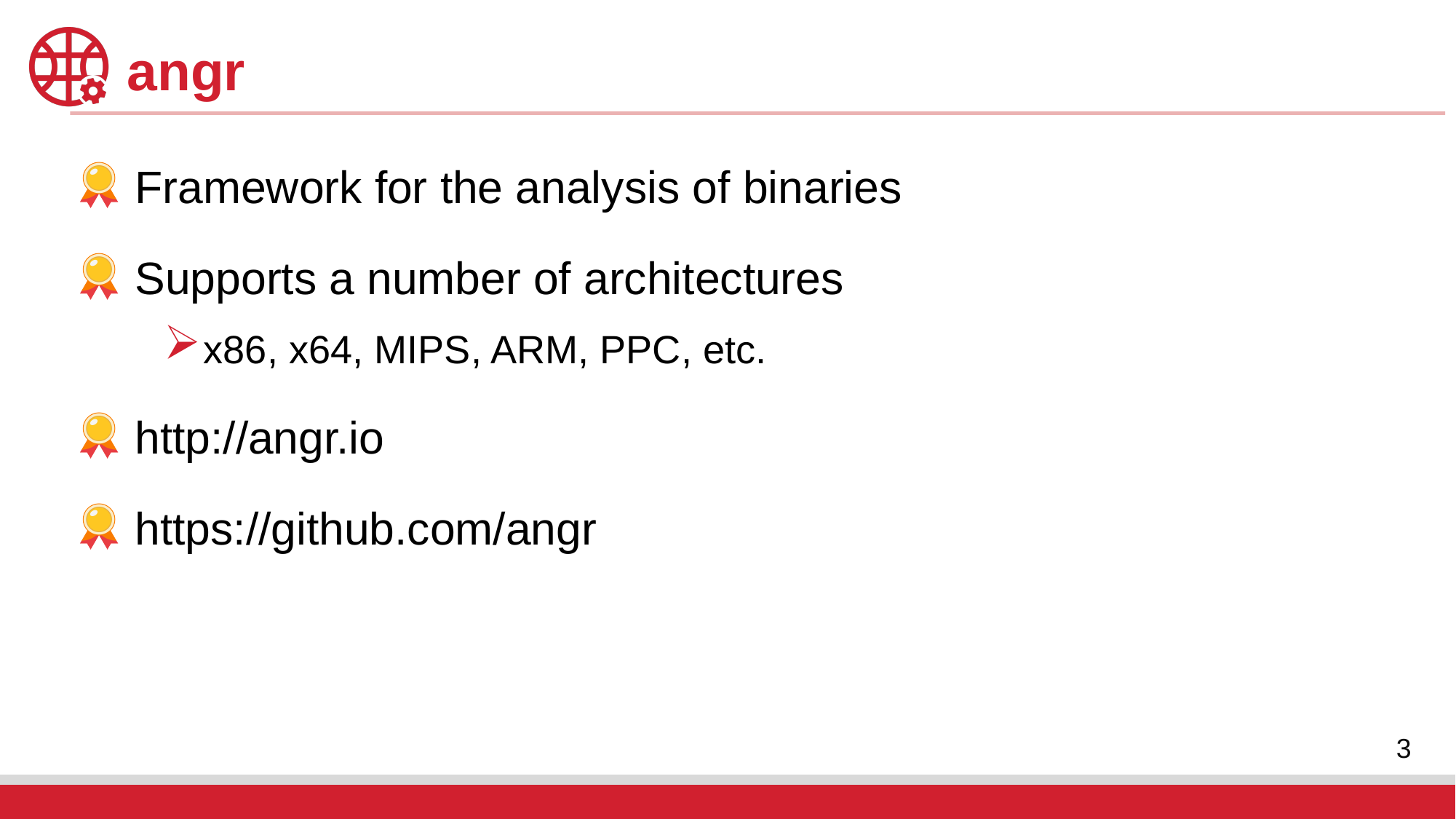

angr
Framework for the analysis of binaries
Supports a number of architectures
x86, x64, MIPS, ARM, PPC, etc.
http://angr.io
https://github.com/angr